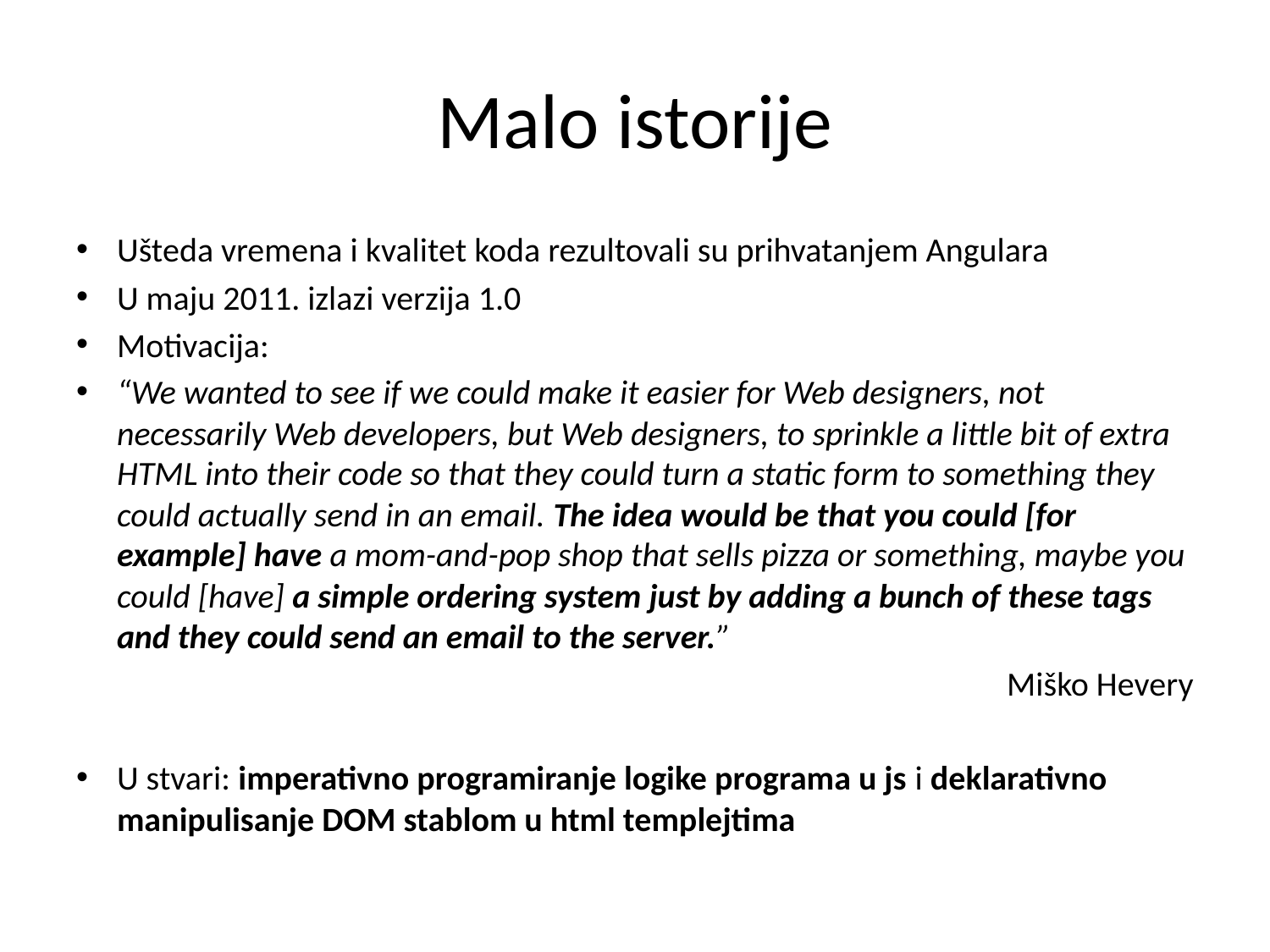

# Malo istorije
Ušteda vremena i kvalitet koda rezultovali su prihvatanjem Angulara
U maju 2011. izlazi verzija 1.0
Motivacija:
“We wanted to see if we could make it easier for Web designers, not necessarily Web developers, but Web designers, to sprinkle a little bit of extra HTML into their code so that they could turn a static form to something they could actually send in an email. The idea would be that you could [for example] have a mom-and-pop shop that sells pizza or something, maybe you could [have] a simple ordering system just by adding a bunch of these tags and they could send an email to the server.”
Miško Hevery

U stvari: imperativno programiranje logike programa u js i deklarativno manipulisanje DOM stablom u html templejtima